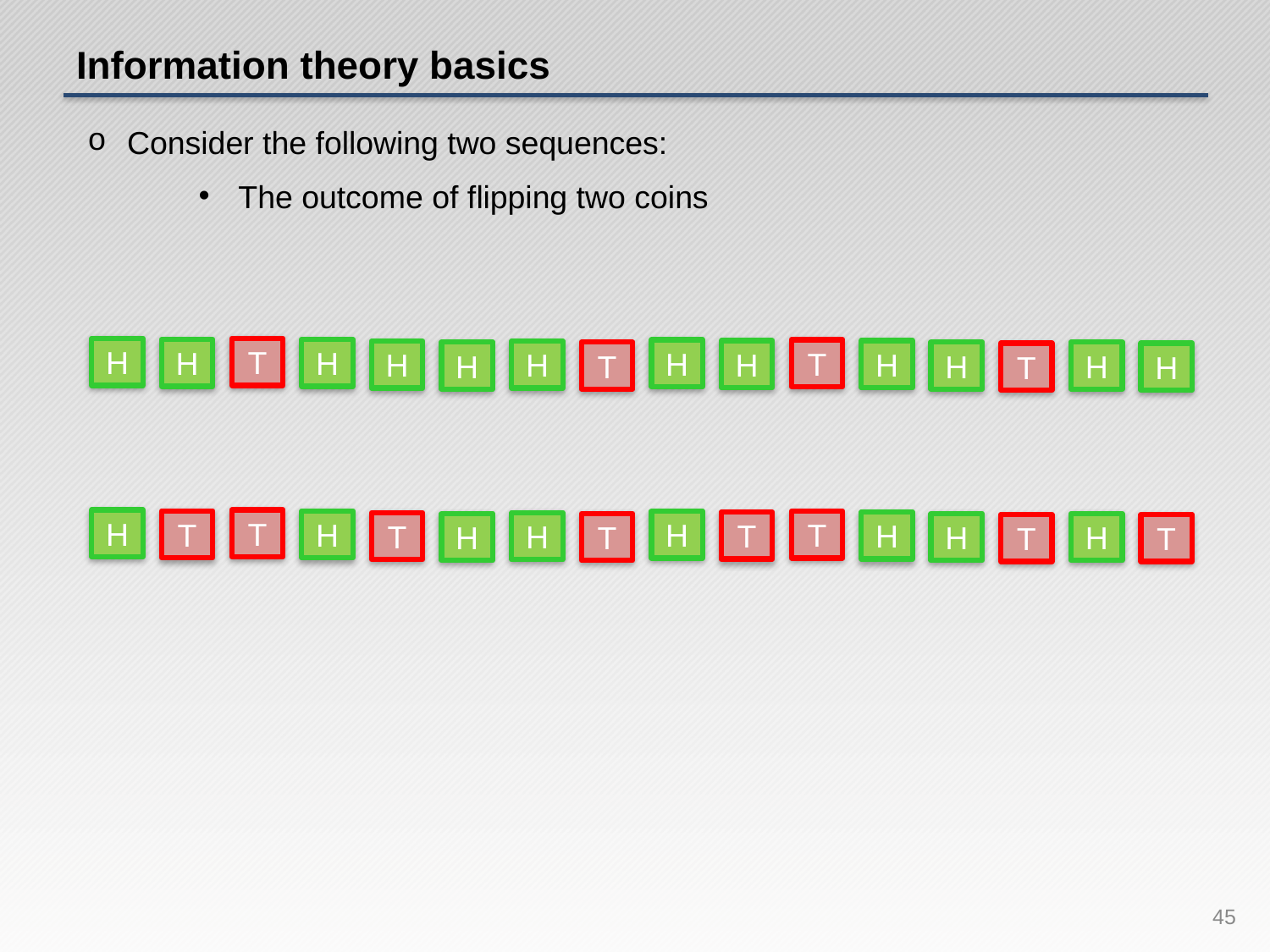

# Information theory basics
Consider the following two sequences:
The outcome of flipping two coins

H
T
H
H
H
T
H
H
H
H
H
T
H
H
T
H
H
T
T
H
H
T
T
H
T
H
H
T
H
H
T
T
45